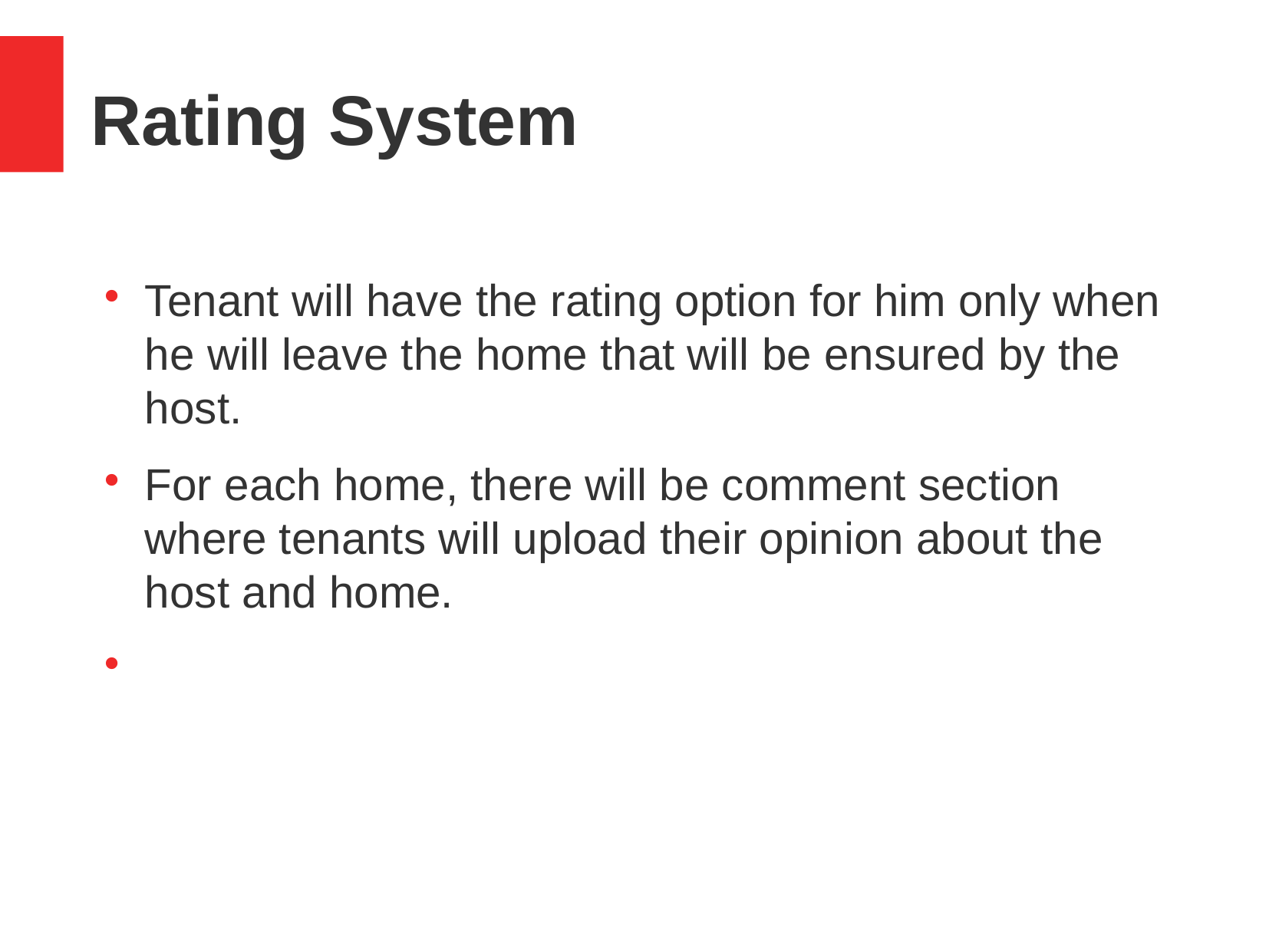

Rating System
Tenant will have the rating option for him only when he will leave the home that will be ensured by the host.
For each home, there will be comment section where tenants will upload their opinion about the host and home.